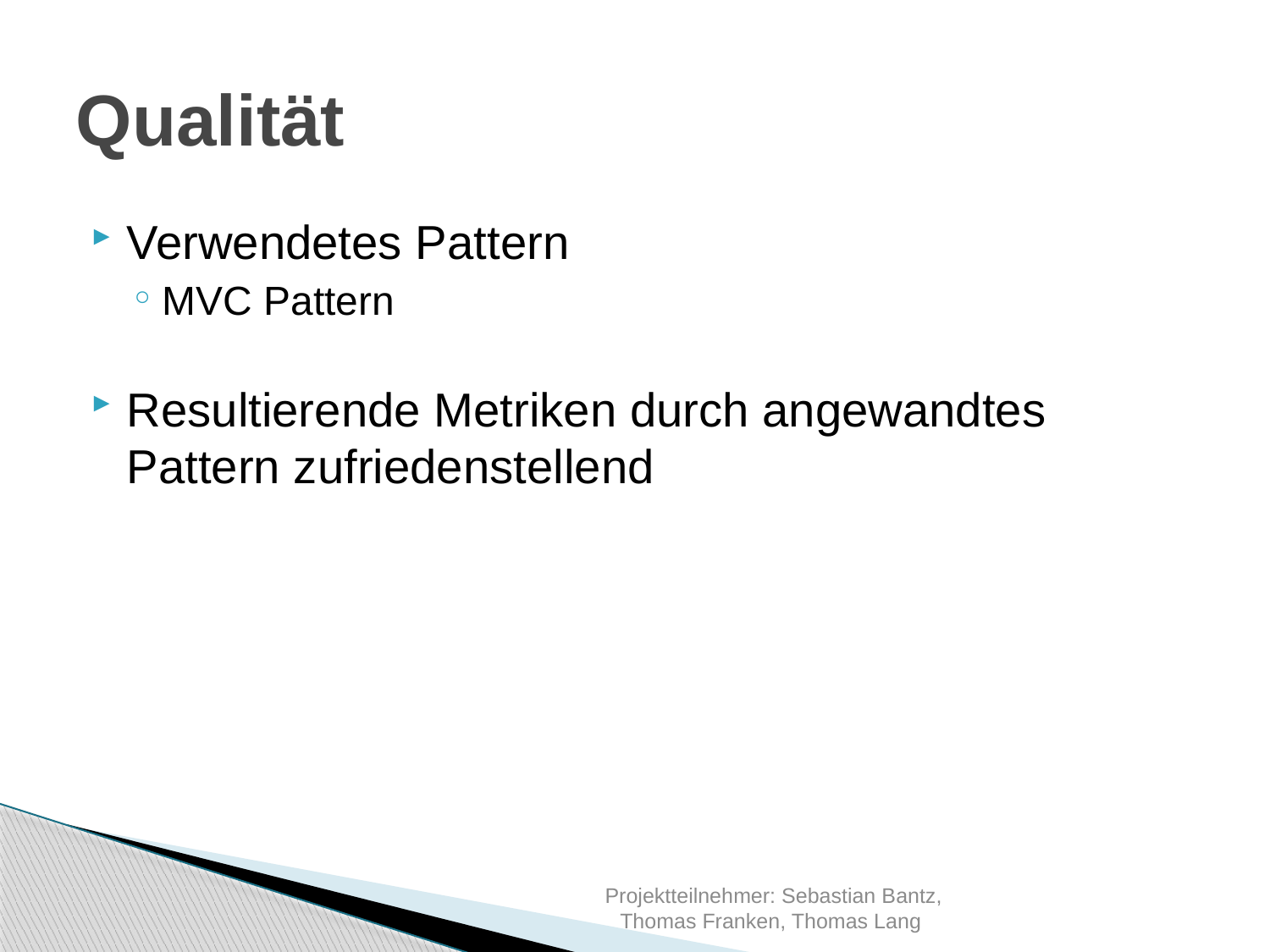

# Qualität
Verwendetes Pattern
MVC Pattern
Resultierende Metriken durch angewandtes Pattern zufriedenstellend